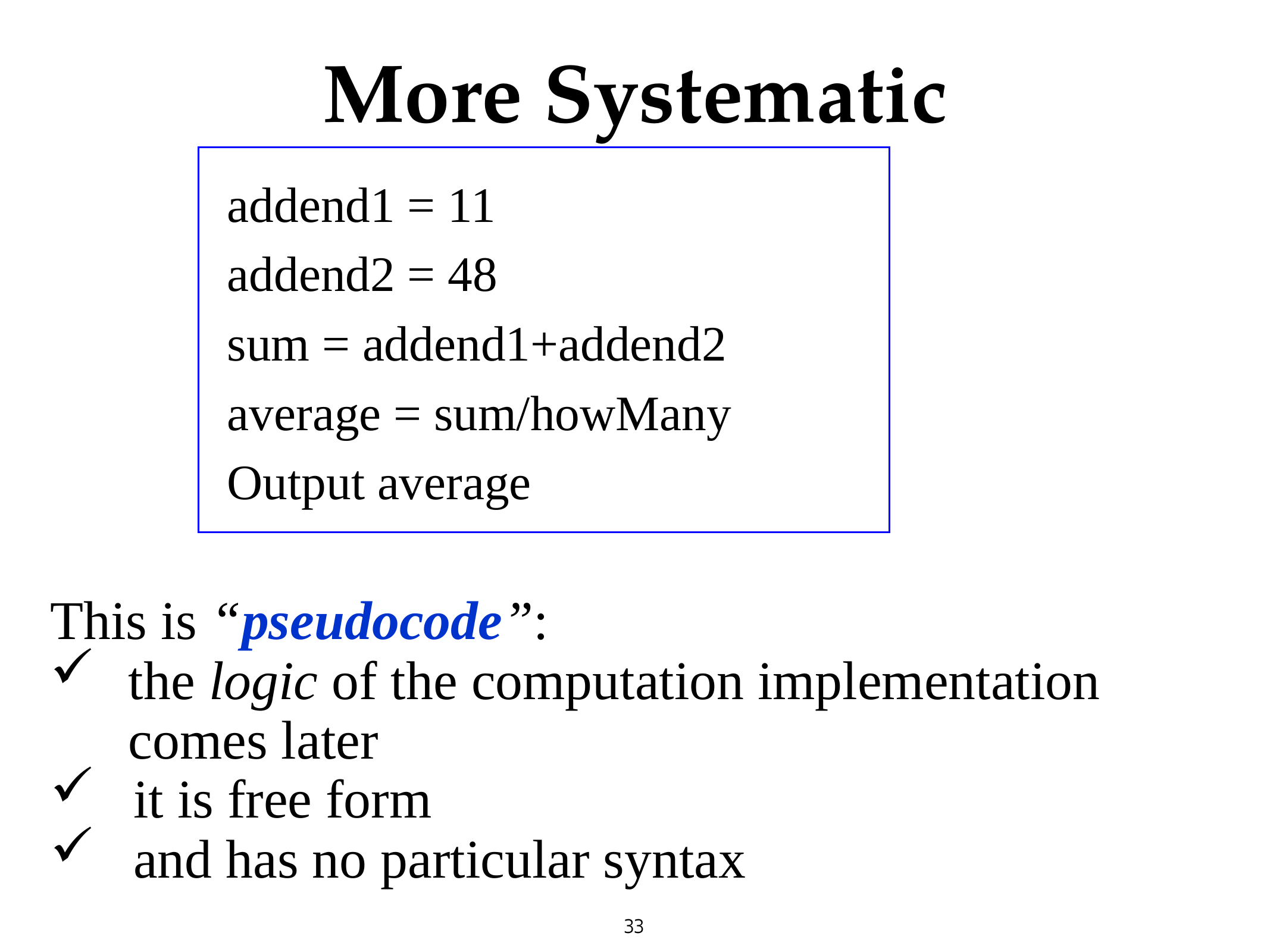

# More Systematic
addend1 = 11
addend2 = 48
sum = addend1+addend2
average = sum/howMany
Output average
This is “pseudocode”:
the logic of the computation implementation comes later
  it is free form
  and has no particular syntax
33